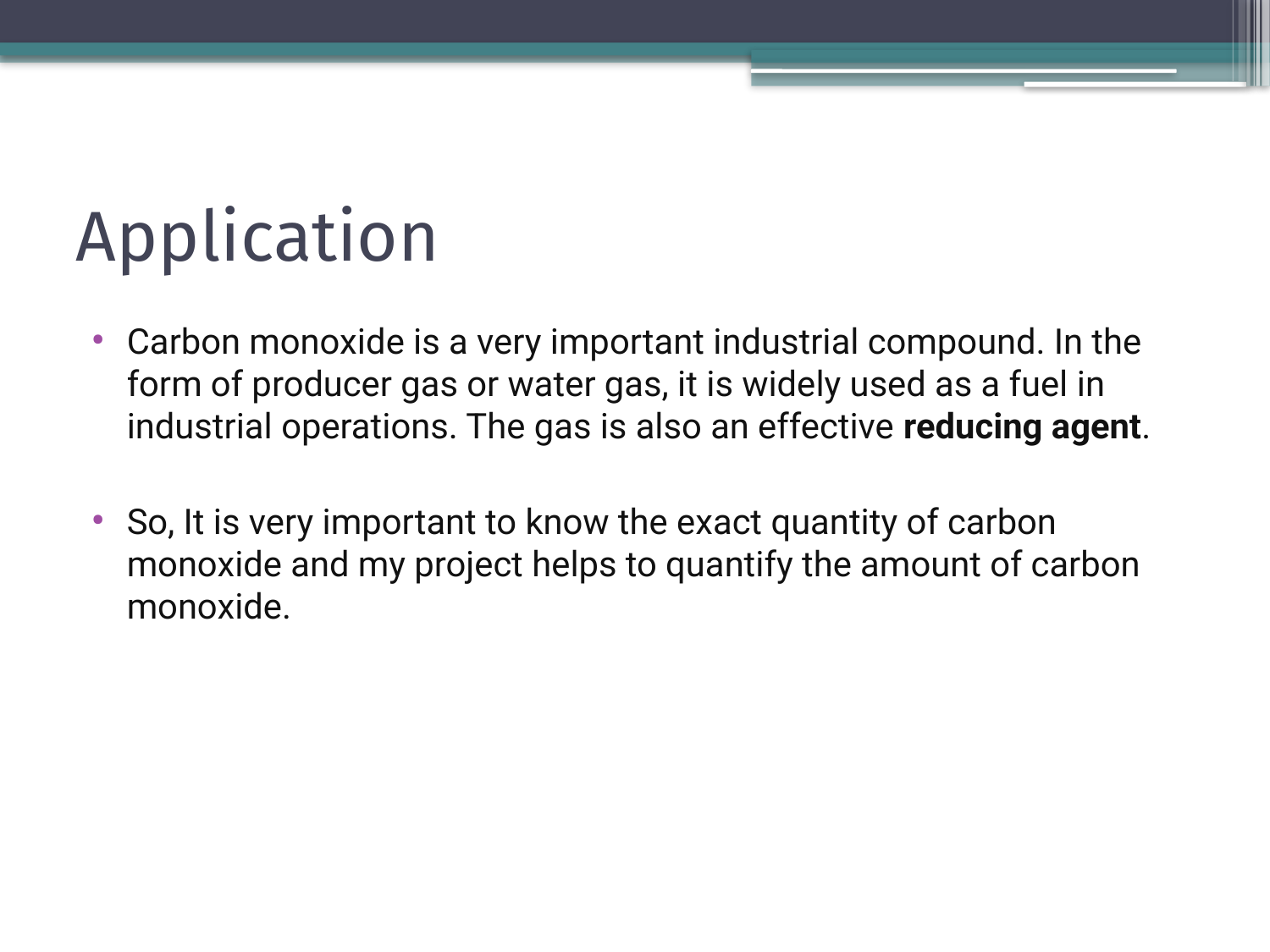

# Application
Carbon monoxide is a very important industrial compound. In the form of producer gas or water gas, it is widely used as a fuel in industrial operations. The gas is also an effective reducing agent.

So, It is very important to know the exact quantity of carbon monoxide and my project helps to quantify the amount of carbon monoxide.